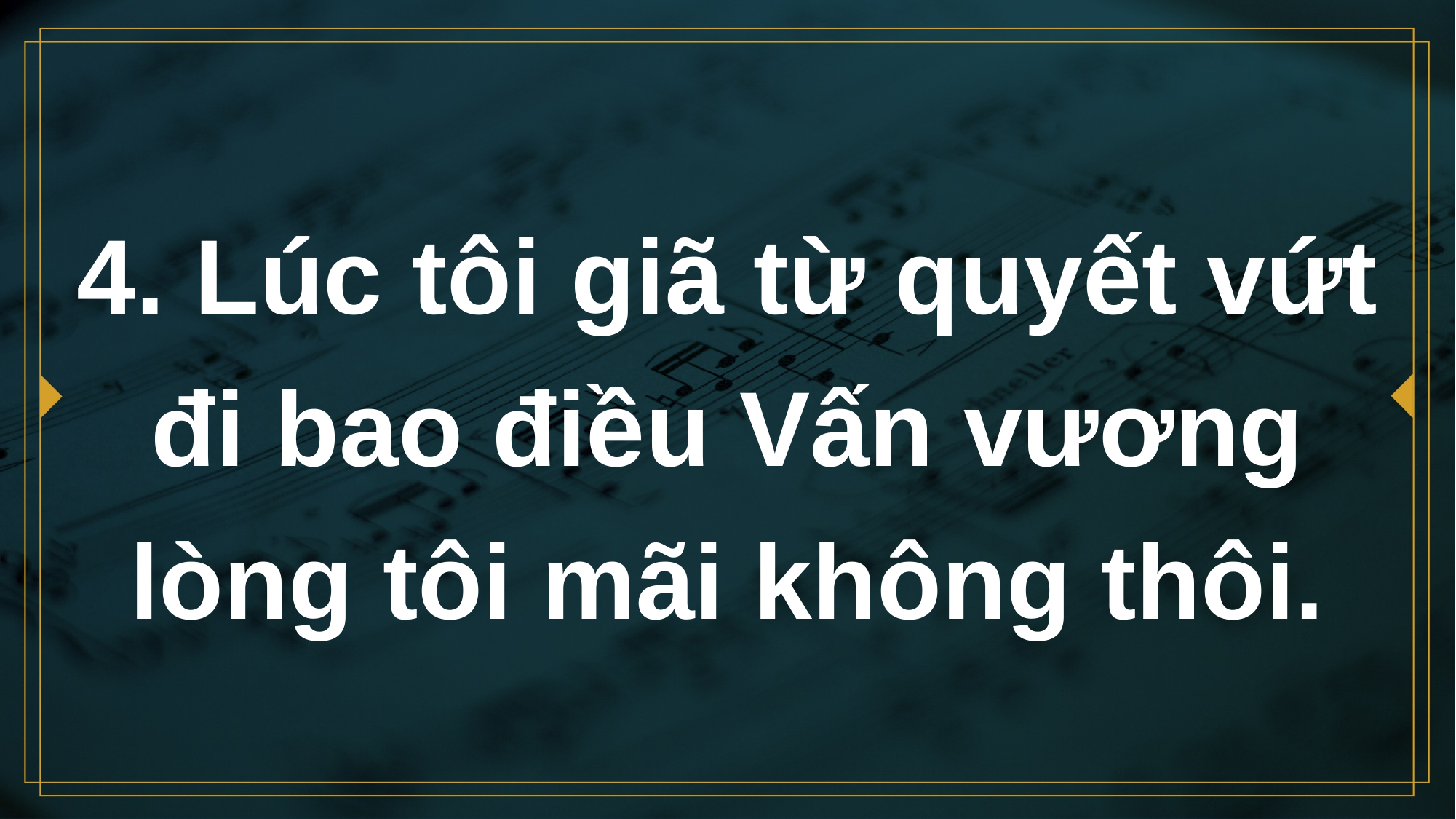

# 4. Lúc tôi giã từ quyết vứt đi bao điều Vấn vương lòng tôi mãi không thôi.